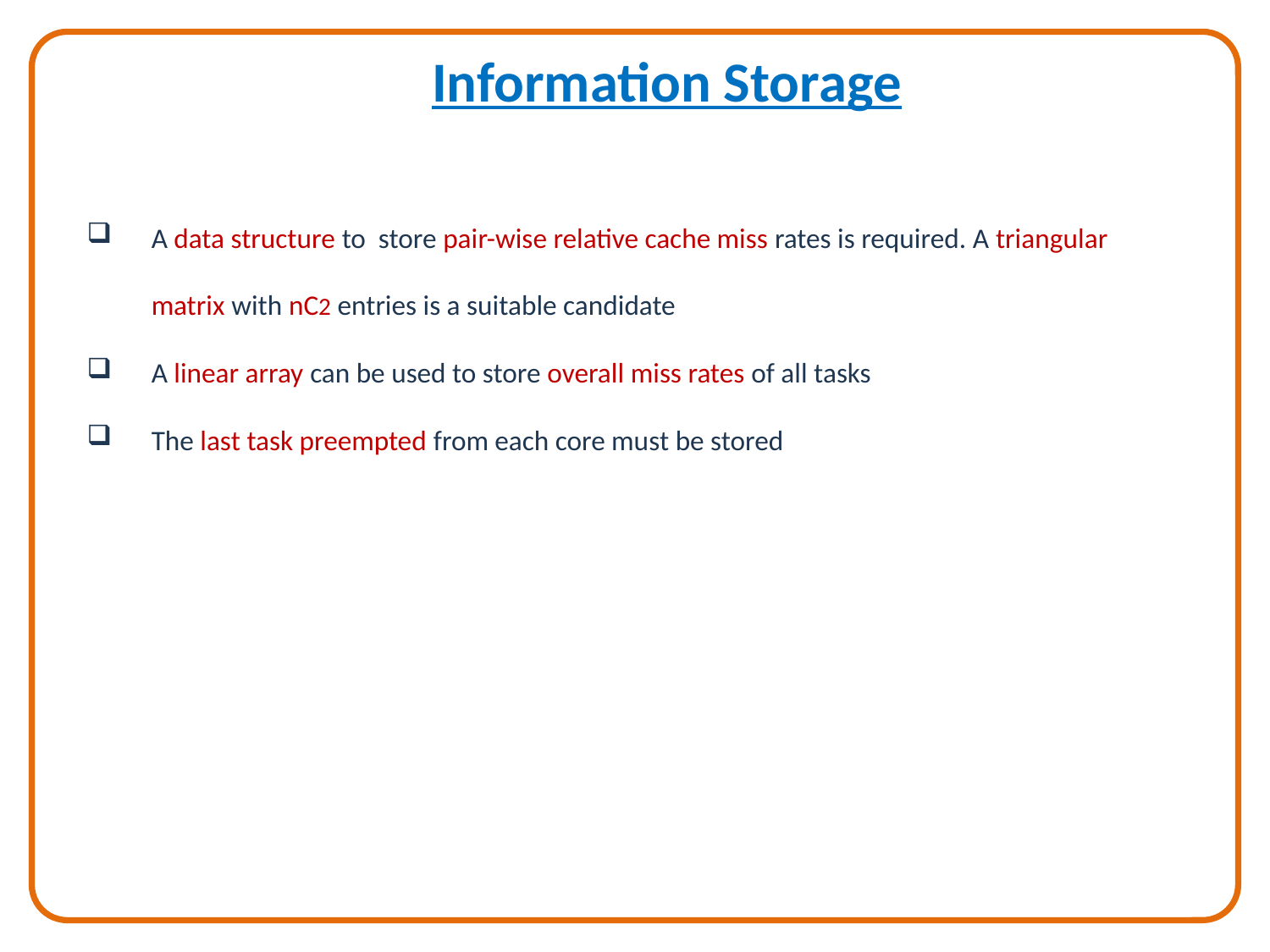

# Information Storage

A data structure to  store pair-wise relative cache miss rates is required. A triangular matrix with nC2 entries is a suitable candidate
A linear array can be used to store overall miss rates of all tasks
The last task preempted from each core must be stored